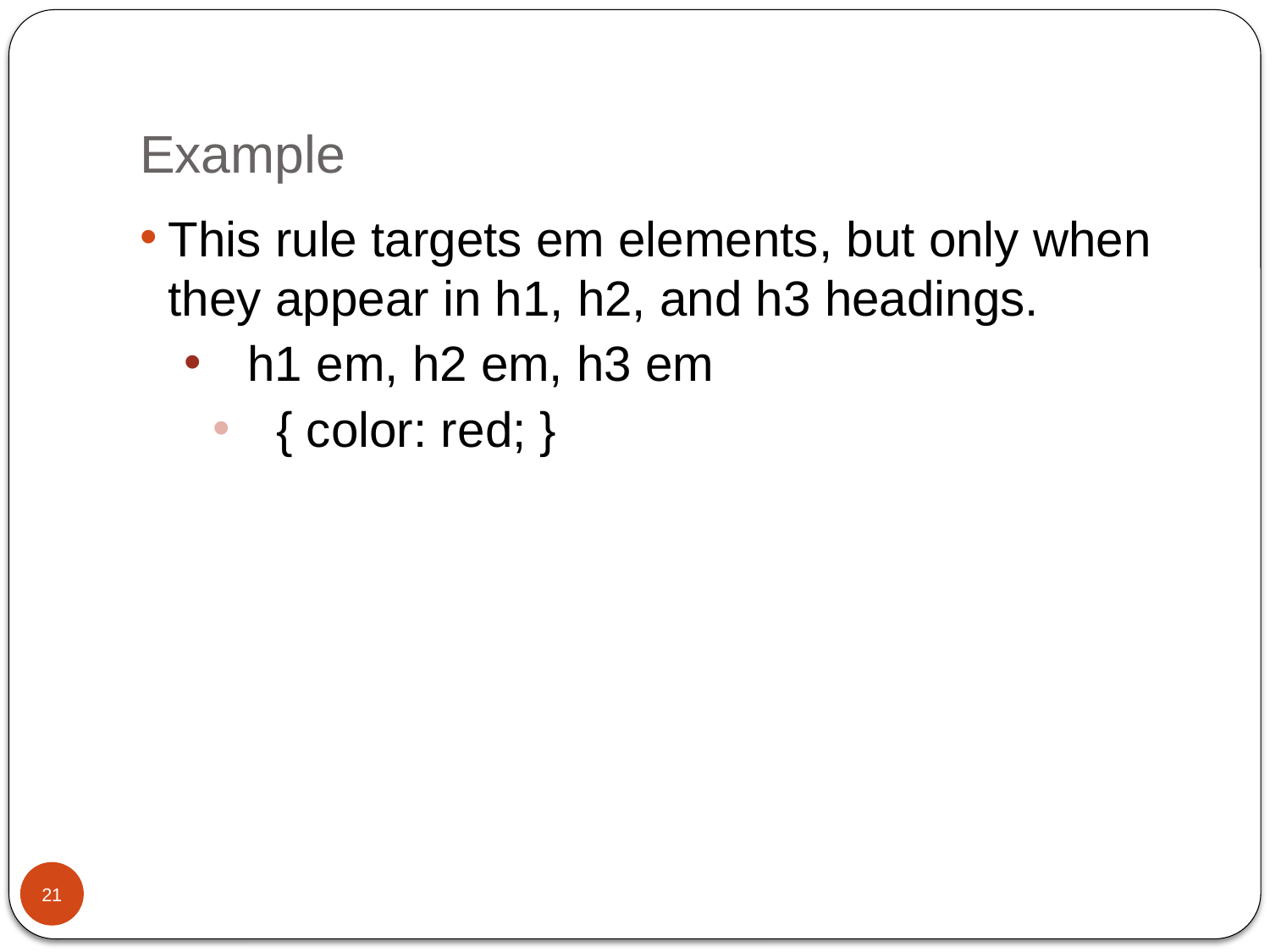

# Example
This rule targets em elements, but only when they appear in h1, h2, and h3 headings.
h1 em, h2 em, h3 em
{ color: red; }

21